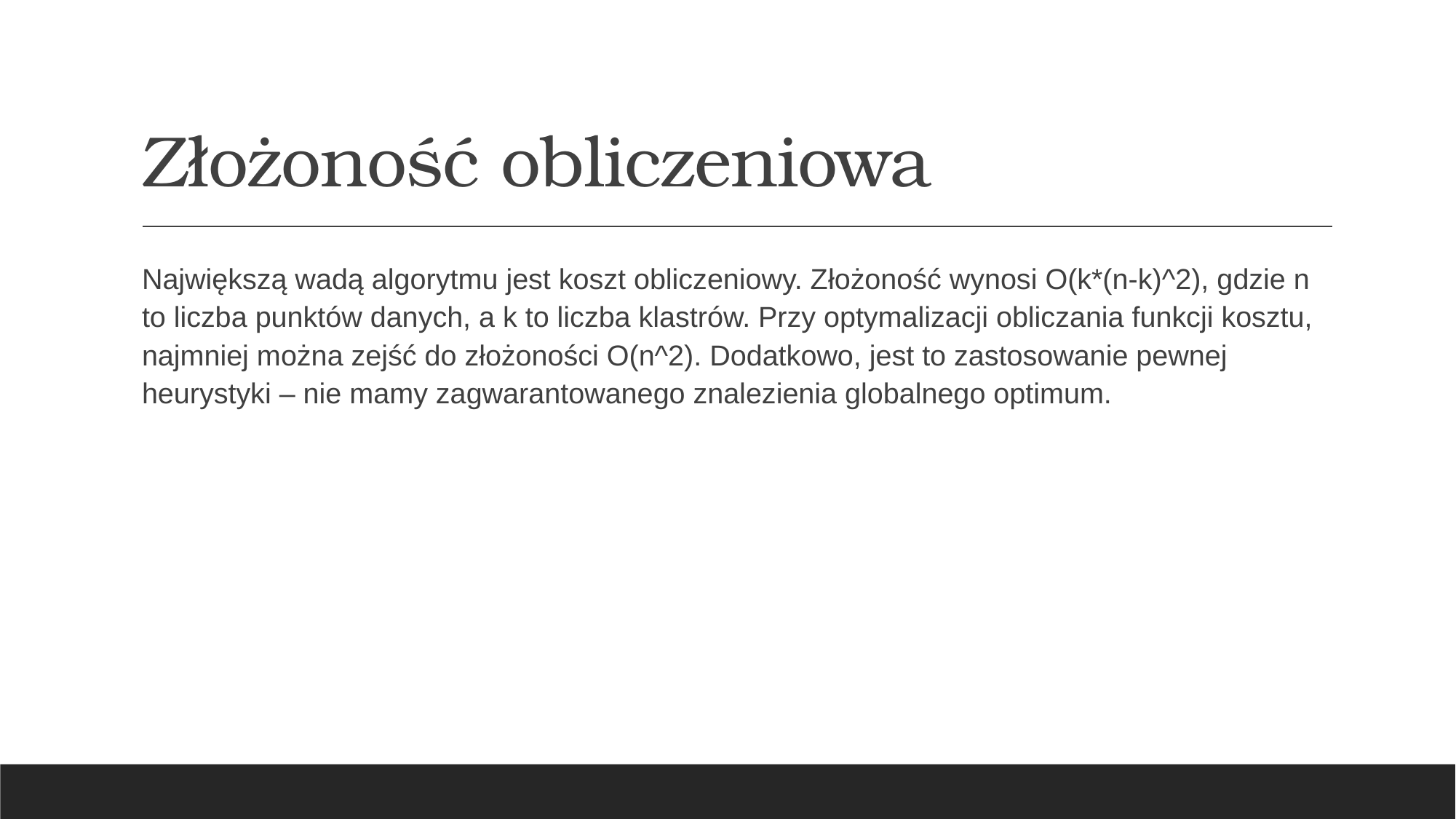

# Złożoność obliczeniowa
Największą wadą algorytmu jest koszt obliczeniowy. Złożoność wynosi O(k*(n-k)^2), gdzie n to liczba punktów danych, a k to liczba klastrów. Przy optymalizacji obliczania funkcji kosztu, najmniej można zejść do złożoności O(n^2). Dodatkowo, jest to zastosowanie pewnej heurystyki – nie mamy zagwarantowanego znalezienia globalnego optimum.